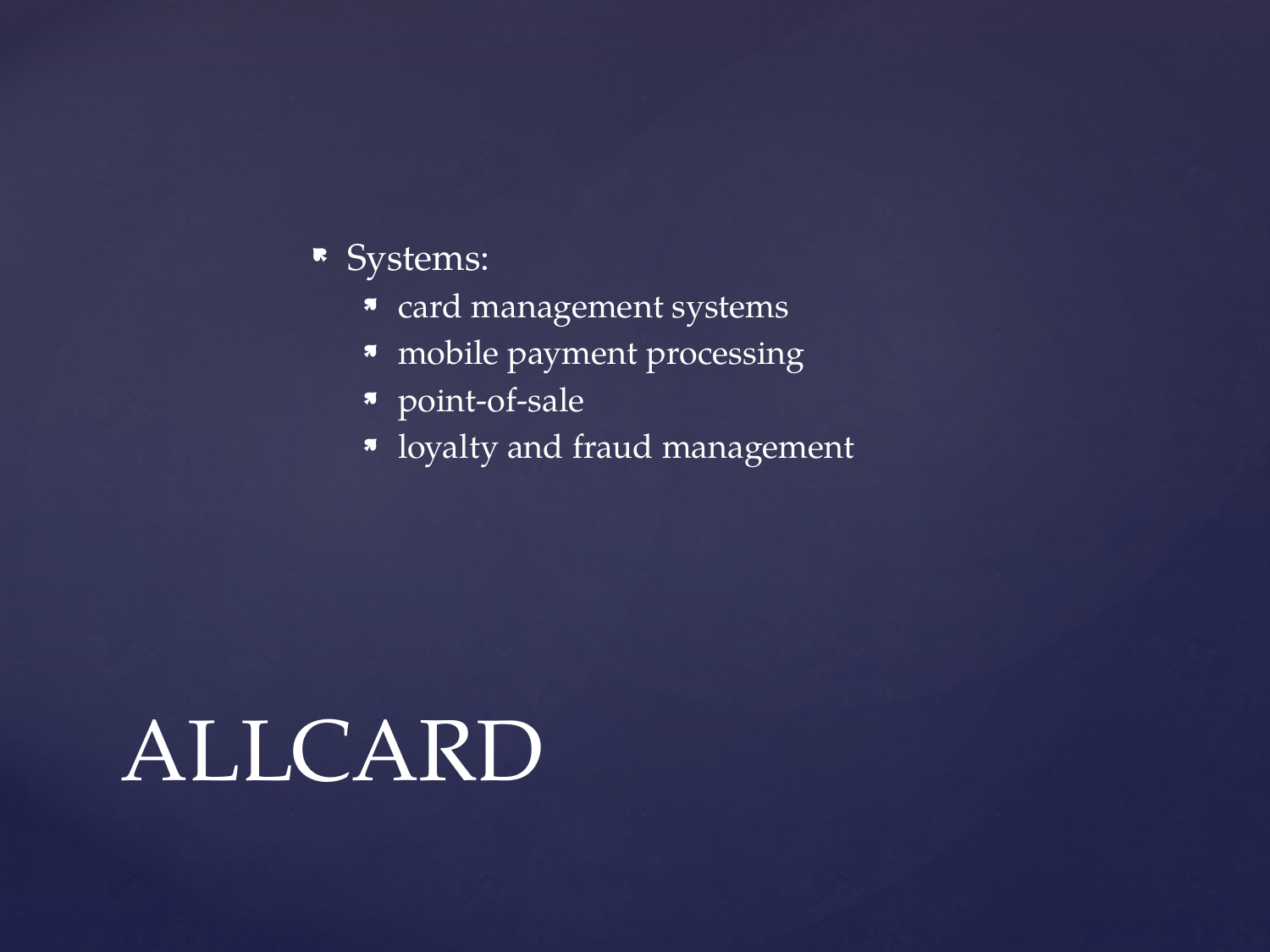

Systems:
card management systems
mobile payment processing
point-of-sale
loyalty and fraud management
# ALLCARD